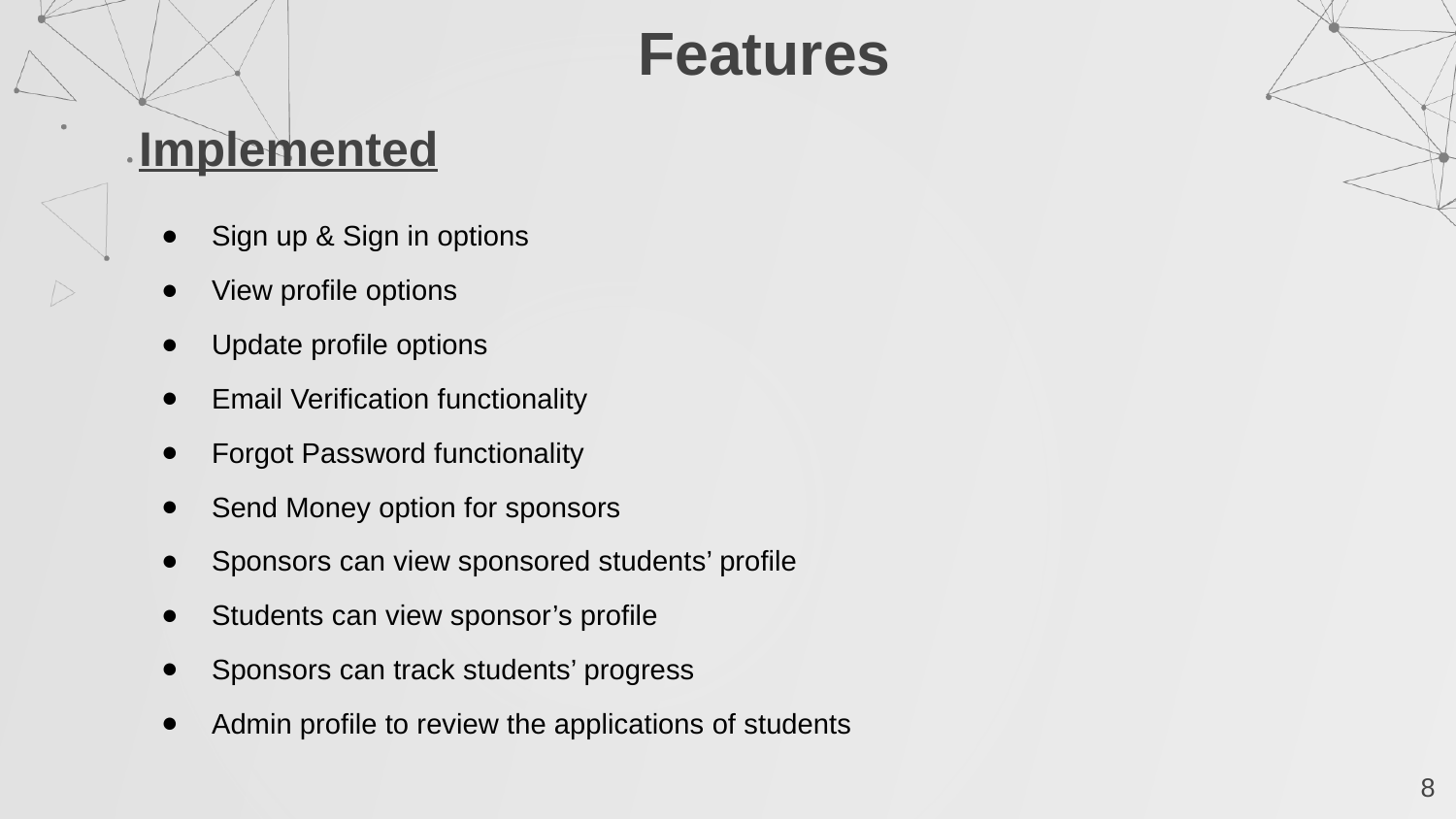

Features
Implemented
Sign up & Sign in options
View profile options
Update profile options
Email Verification functionality
Forgot Password functionality
Send Money option for sponsors
Sponsors can view sponsored students’ profile
Students can view sponsor’s profile
Sponsors can track students’ progress
Admin profile to review the applications of students

8